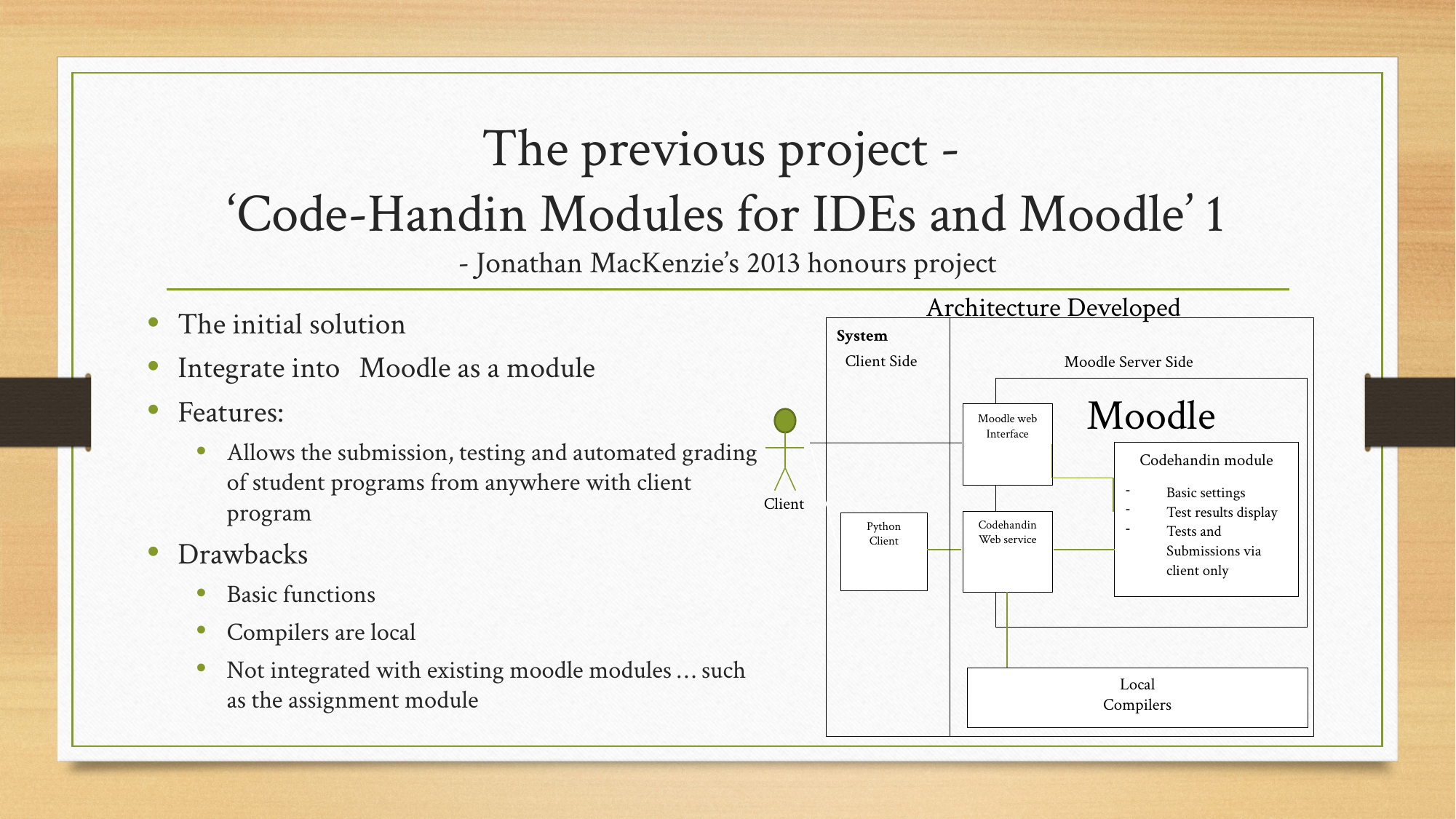

# The previous project - ‘Code-Handin Modules for IDEs and Moodle’ 1 - Jonathan MacKenzie’s 2013 honours project
Architecture Developed
The initial solution
Integrate into	Moodle as a module
Features:
Allows the submission, testing and automated grading of student programs from anywhere with client program
Drawbacks
Basic functions
Compilers are local
Not integrated with existing moodle modules … such as the assignment module

System
Client Side
Moodle Server Side
Moodle
Moodle web Interface

Codehandin module
Basic settings
Test results display
Tests and Submissions via client only
Client
Codehandin
Web service
Python
Client
Local
Compilers